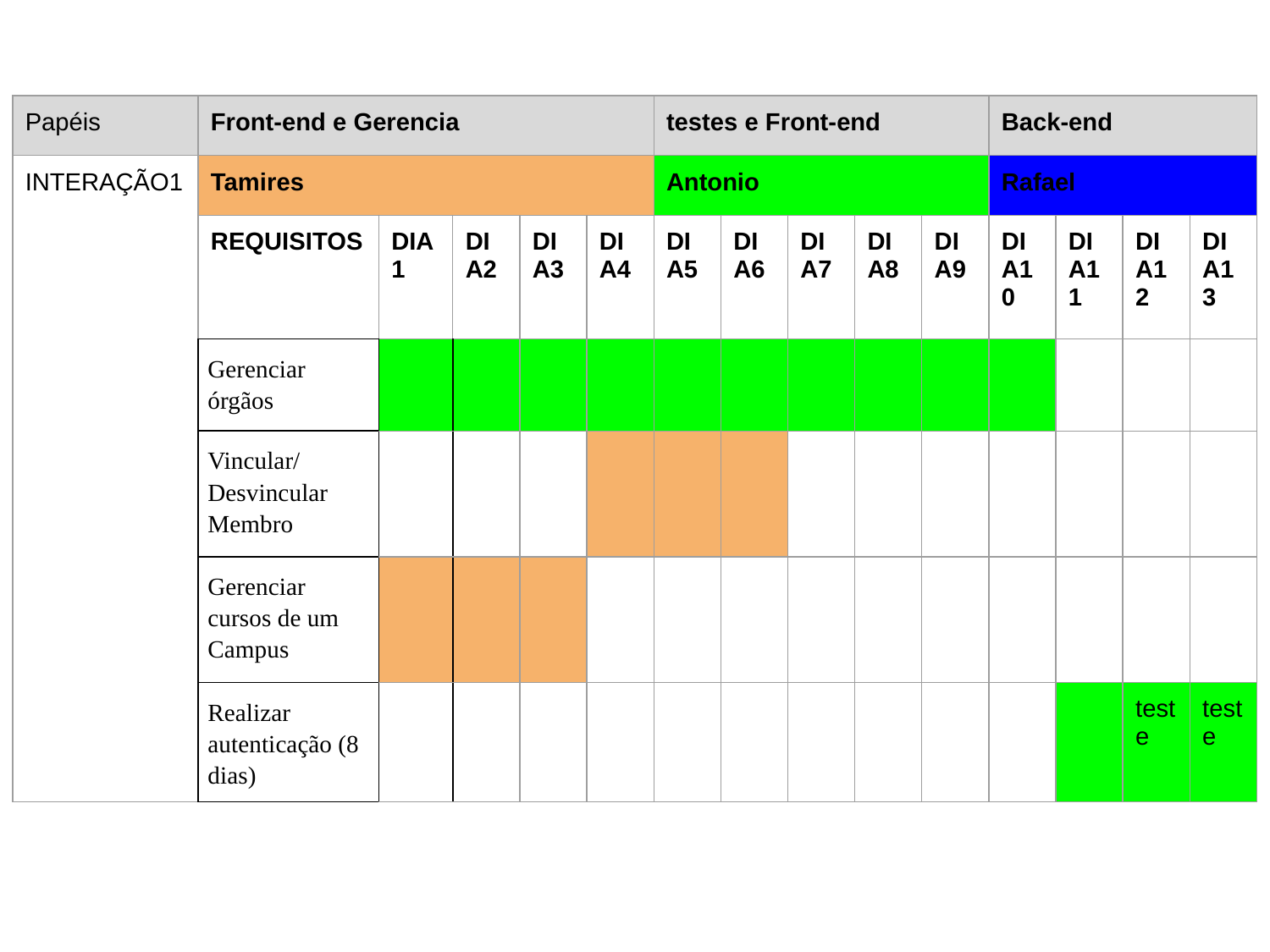

#
| Papéis | Front-end e Gerencia |  |  |  |  | testes e Front-end |  |  |  |  | Back-end |  |  |  |
| --- | --- | --- | --- | --- | --- | --- | --- | --- | --- | --- | --- | --- | --- | --- |
| INTERAÇÃO1 | Tamires |  |  |  |  | Antonio |  |  |  |  | Rafael |  |  |  |
|  | REQUISITOS | DIA1 | DIA2 | DIA3 | DIA4 | DIA5 | DIA6 | DIA7 | DIA8 | DIA9 | DIA10 | DIA11 | DIA12 | DIA13 |
|  | Gerenciar órgãos |  |  |  |  |  |  |  |  |  |  |  |  |  |
|  | Vincular/ Desvincular Membro |  |  |  |  |  |  |  |  |  |  |  |  |  |
|  | Gerenciar cursos de um Campus |  |  |  |  |  |  |  |  |  |  |  |  |  |
|  | Realizar autenticação (8 dias) |  |  |  |  |  |  |  |  |  |  |  | teste | teste |